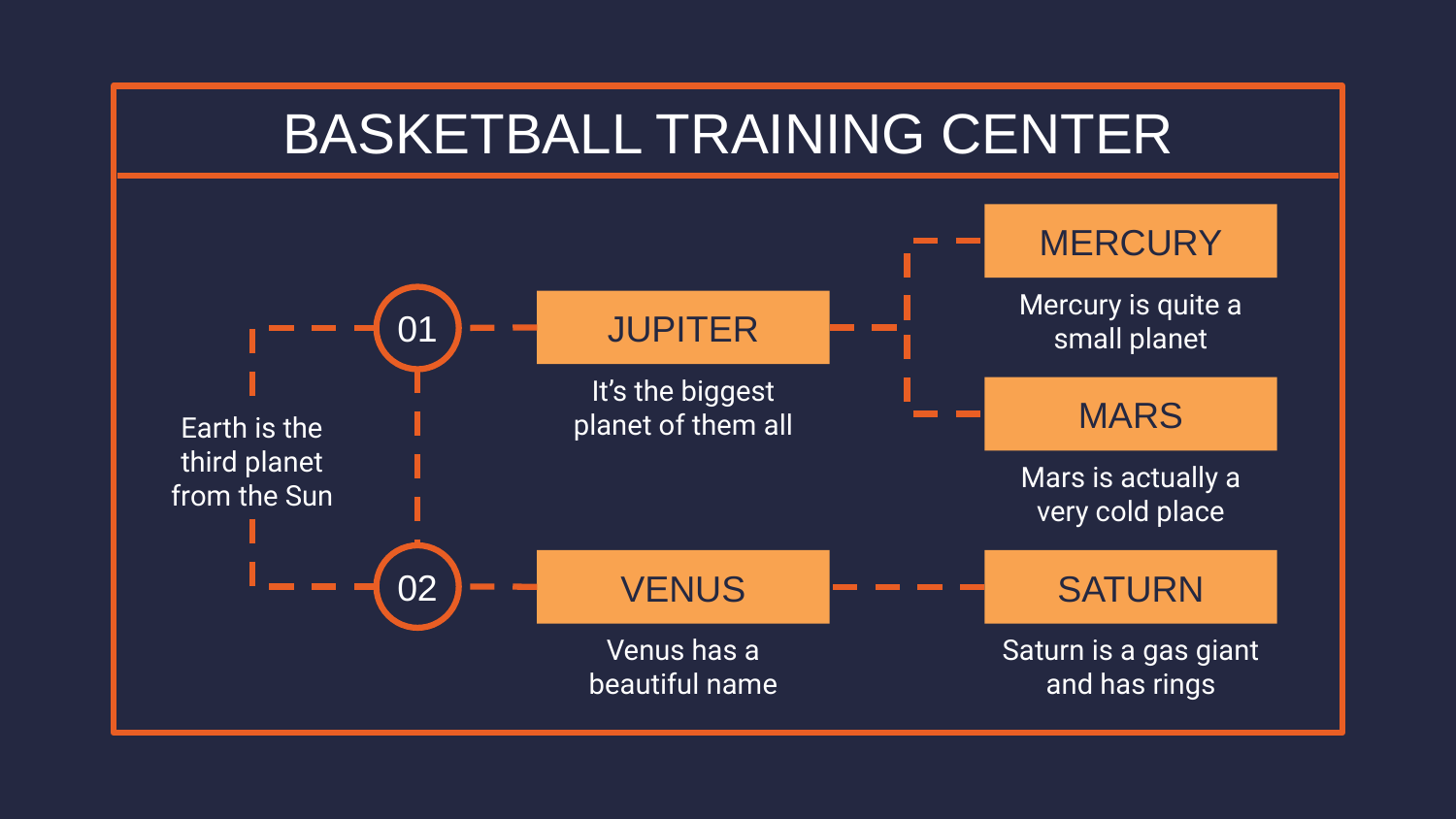

# BASKETBALL TRAINING CENTER
MERCURY
Mercury is quite a small planet
01
JUPITER
It’s the biggest planet of them all
MARS
Mars is actually a very cold place
Earth is the third planet from the Sun
02
SATURN
Saturn is a gas giant and has rings
VENUS
Venus has a beautiful name